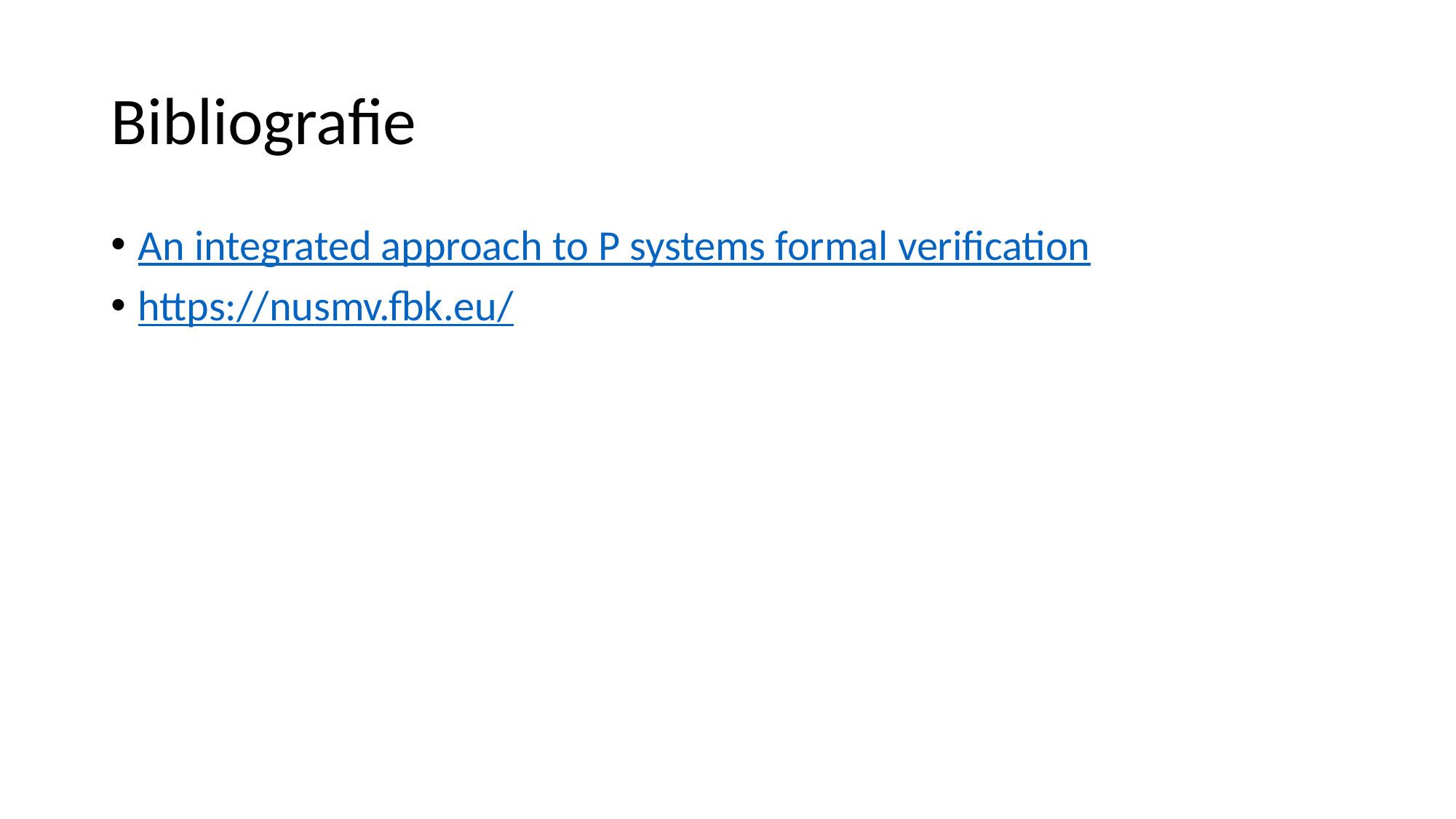

# Bibliografie
An integrated approach to P systems formal verification
https://nusmv.fbk.eu/